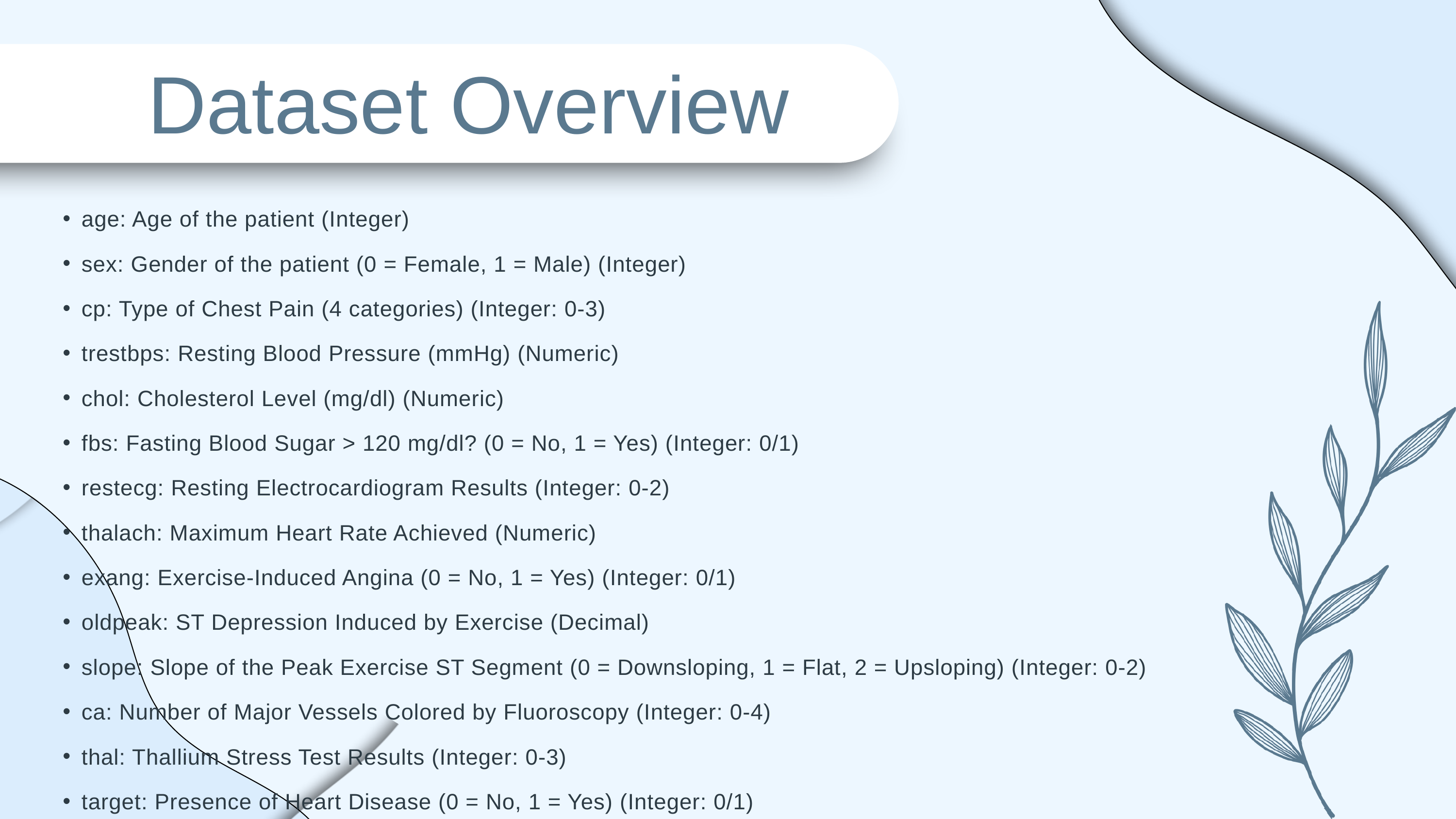

Dataset Overview
age: Age of the patient (Integer)
sex: Gender of the patient (0 = Female, 1 = Male) (Integer)
cp: Type of Chest Pain (4 categories) (Integer: 0-3)
trestbps: Resting Blood Pressure (mmHg) (Numeric)
chol: Cholesterol Level (mg/dl) (Numeric)
fbs: Fasting Blood Sugar > 120 mg/dl? (0 = No, 1 = Yes) (Integer: 0/1)
restecg: Resting Electrocardiogram Results (Integer: 0-2)
thalach: Maximum Heart Rate Achieved (Numeric)
exang: Exercise-Induced Angina (0 = No, 1 = Yes) (Integer: 0/1)
oldpeak: ST Depression Induced by Exercise (Decimal)
slope: Slope of the Peak Exercise ST Segment (0 = Downsloping, 1 = Flat, 2 = Upsloping) (Integer: 0-2)
ca: Number of Major Vessels Colored by Fluoroscopy (Integer: 0-4)
thal: Thallium Stress Test Results (Integer: 0-3)
target: Presence of Heart Disease (0 = No, 1 = Yes) (Integer: 0/1)